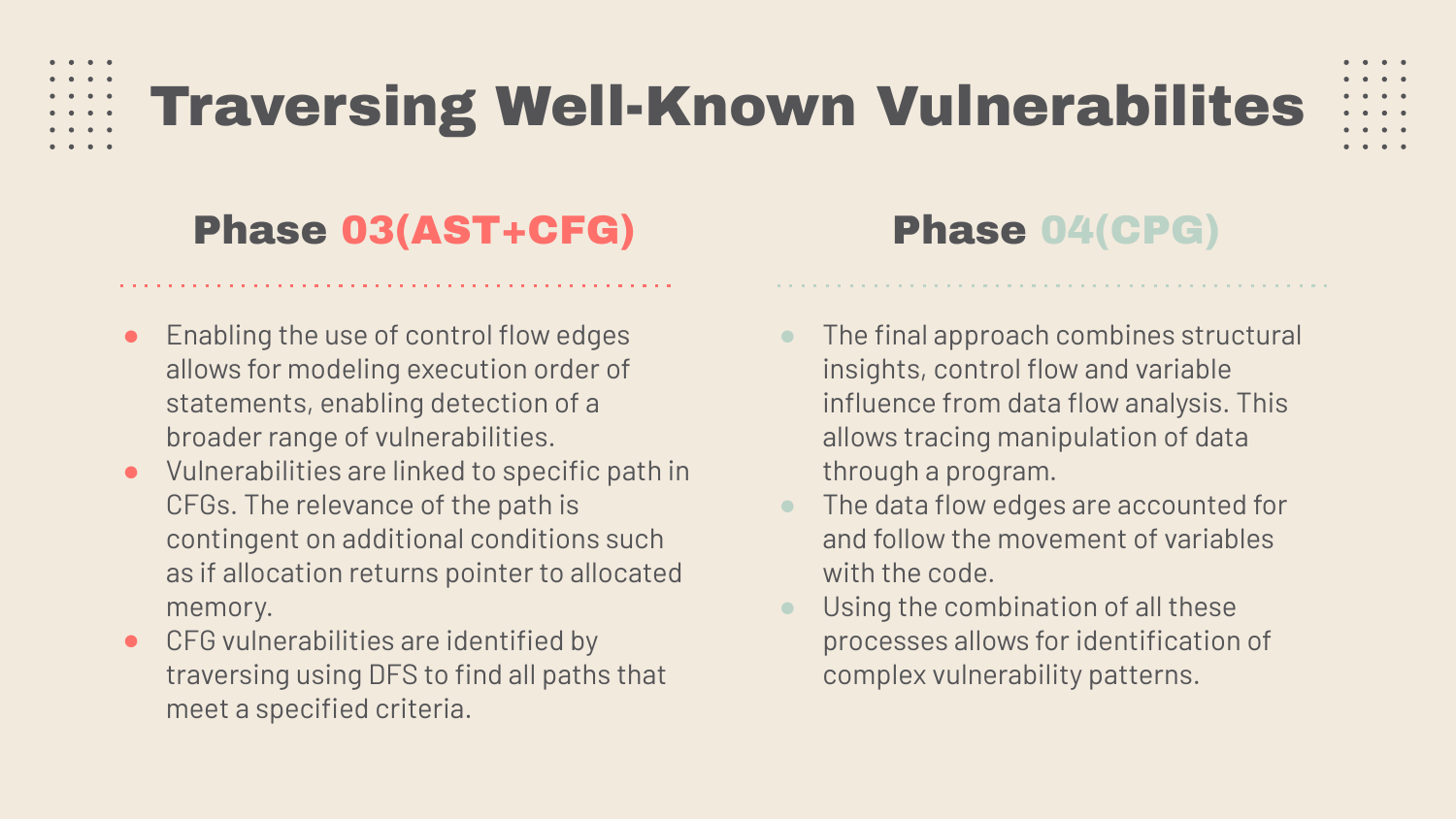

# Traversing Well-Known Vulnerabilites
Phase 03(AST+CFG)
Phase 04(CPG)
Enabling the use of control flow edges allows for modeling execution order of statements, enabling detection of a broader range of vulnerabilities.
Vulnerabilities are linked to specific path in CFGs. The relevance of the path is contingent on additional conditions such as if allocation returns pointer to allocated memory.
CFG vulnerabilities are identified by traversing using DFS to find all paths that meet a specified criteria.
The final approach combines structural insights, control flow and variable influence from data flow analysis. This allows tracing manipulation of data through a program.
The data flow edges are accounted for and follow the movement of variables with the code.
Using the combination of all these processes allows for identification of complex vulnerability patterns.